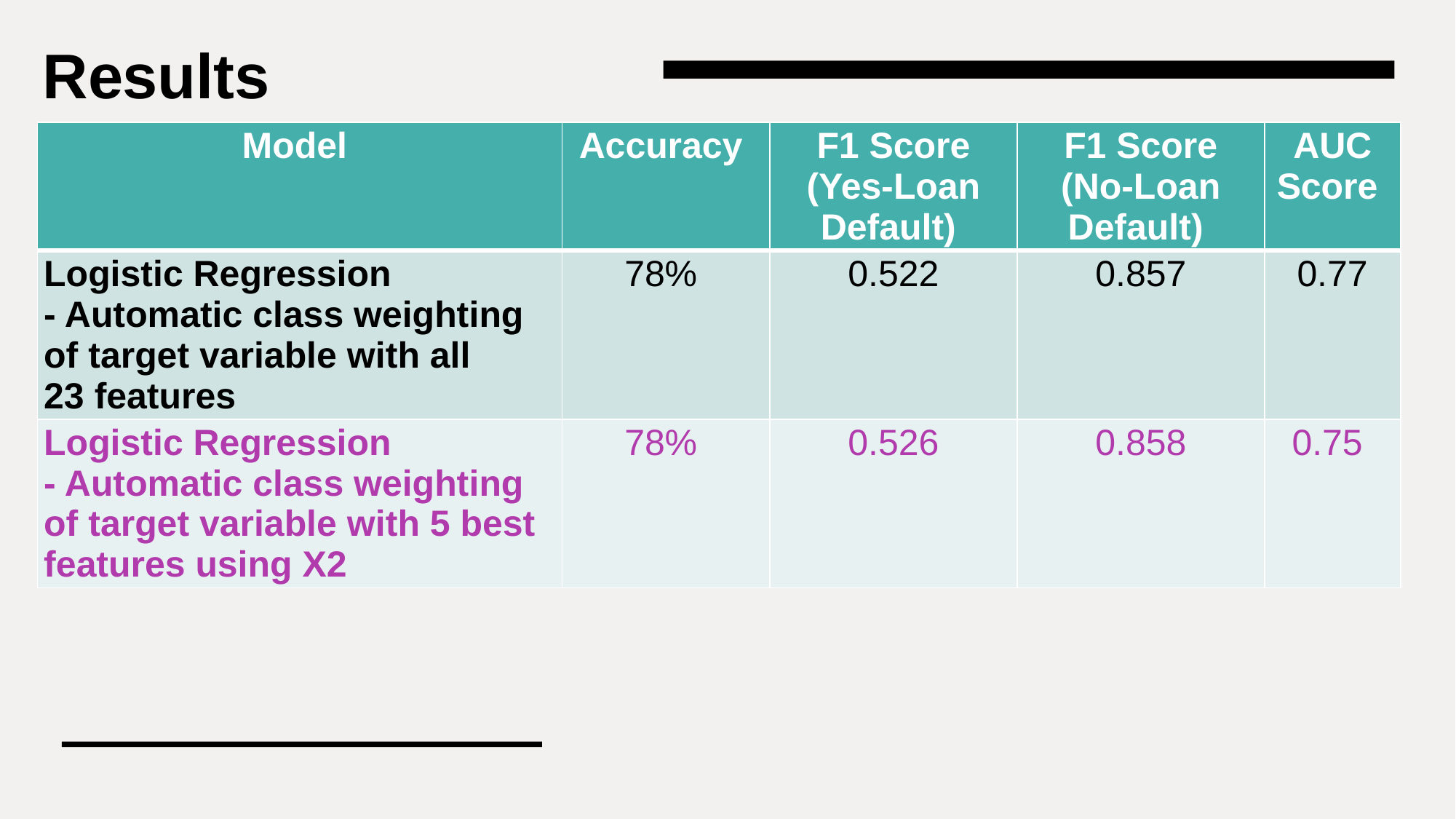

# Results

| Model | Accuracy | F1 Score (Yes-Loan Default) | F1 Score (No-Loan Default) | AUC Score |
| --- | --- | --- | --- | --- |
| Logistic Regression   - Automatic class weighting of target variable with all 23 features | 78% | 0.522 | 0.857 | 0.77 |
| Logistic Regression   - Automatic class weighting of target variable with 5 best features using X2 | 78% | 0.526 | 0.858 | 0.75 |